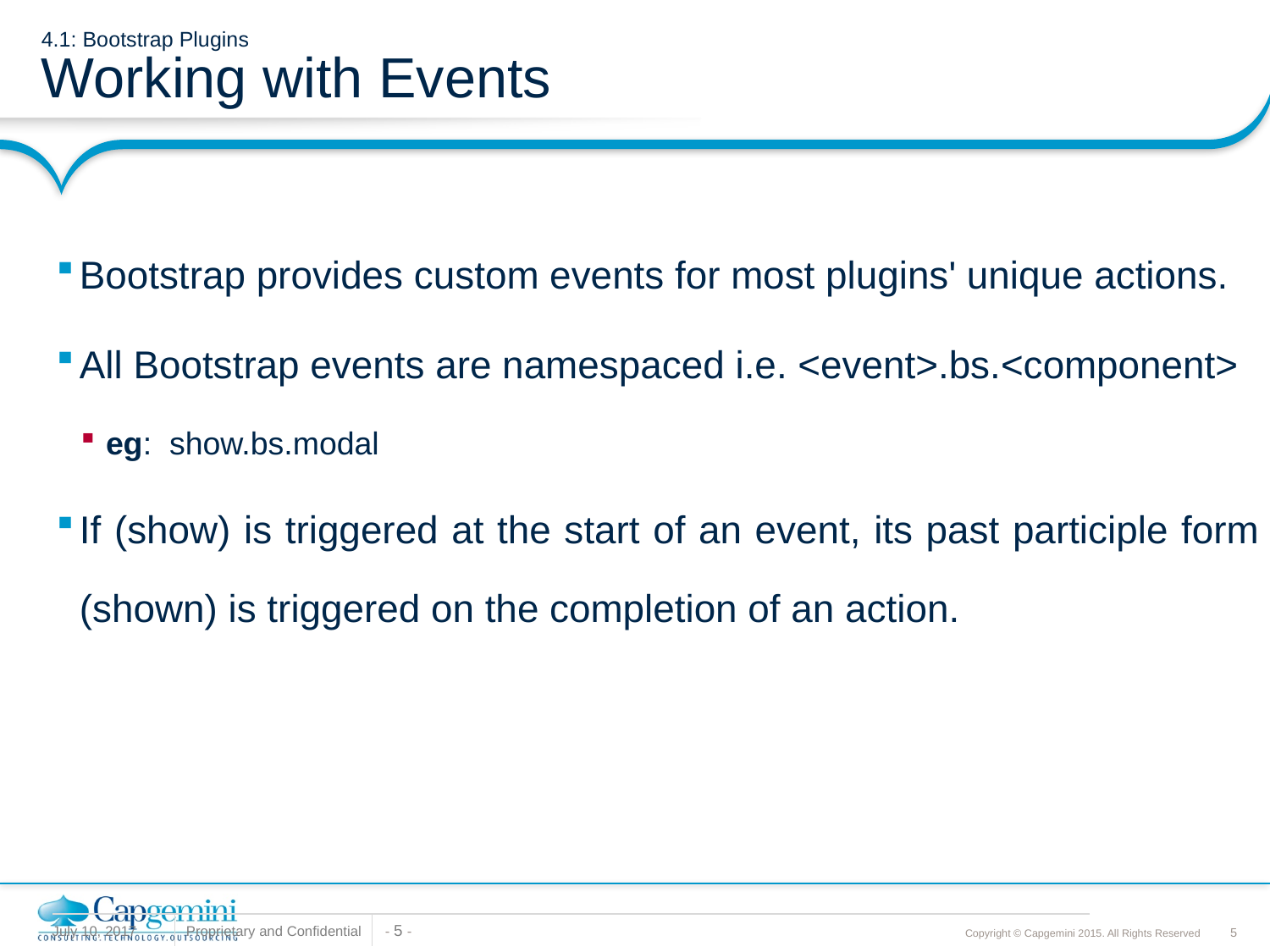

# 4.1: Bootstrap Plugins Working with Events
Bootstrap provides custom events for most plugins' unique actions.
All Bootstrap events are namespaced i.e. <event>.bs.<component>
eg:  show.bs.modal
If (show) is triggered at the start of an event, its past participle form (shown) is triggered on the completion of an action.